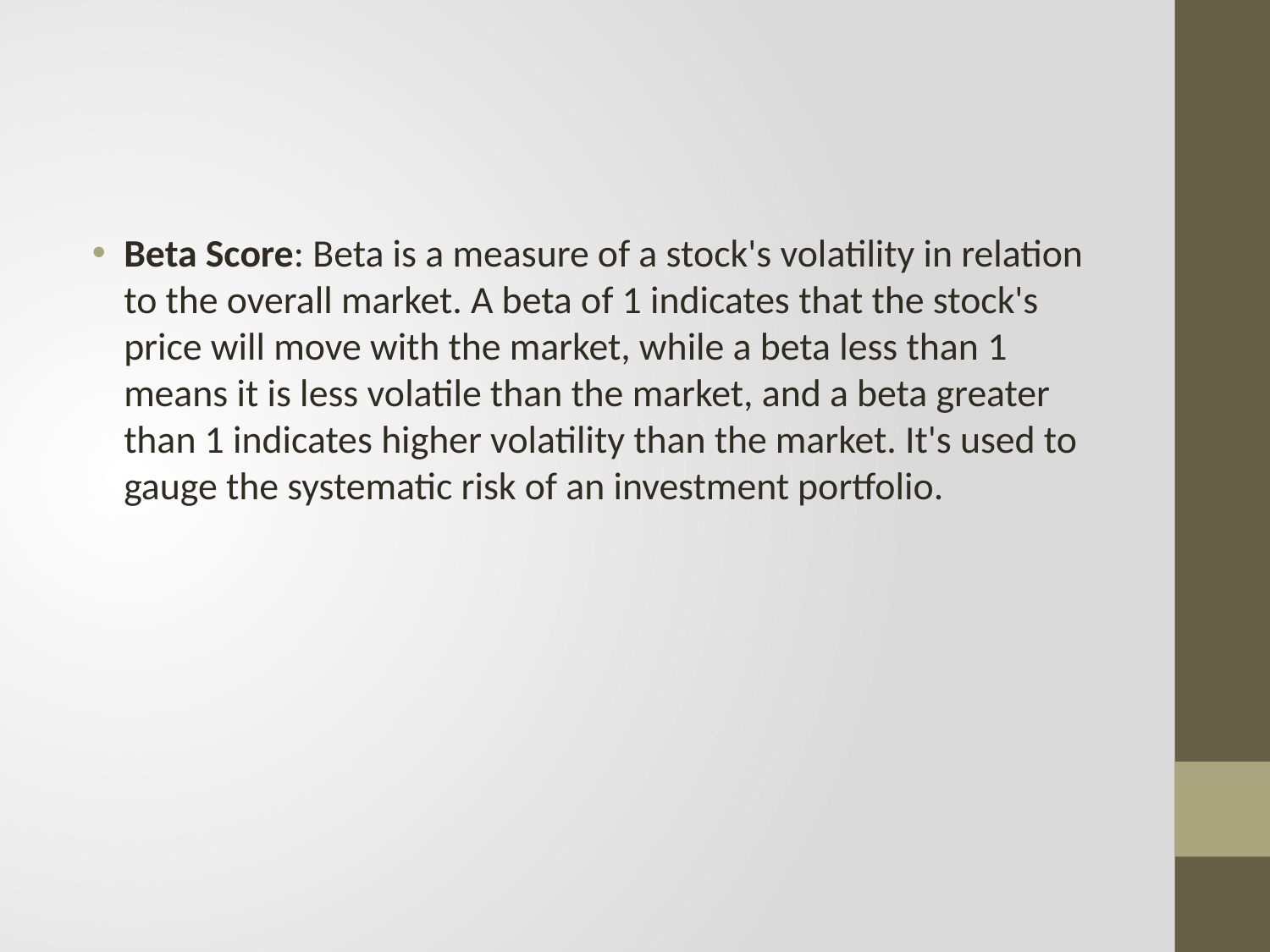

#
Beta Score: Beta is a measure of a stock's volatility in relation to the overall market. A beta of 1 indicates that the stock's price will move with the market, while a beta less than 1 means it is less volatile than the market, and a beta greater than 1 indicates higher volatility than the market. It's used to gauge the systematic risk of an investment portfolio.